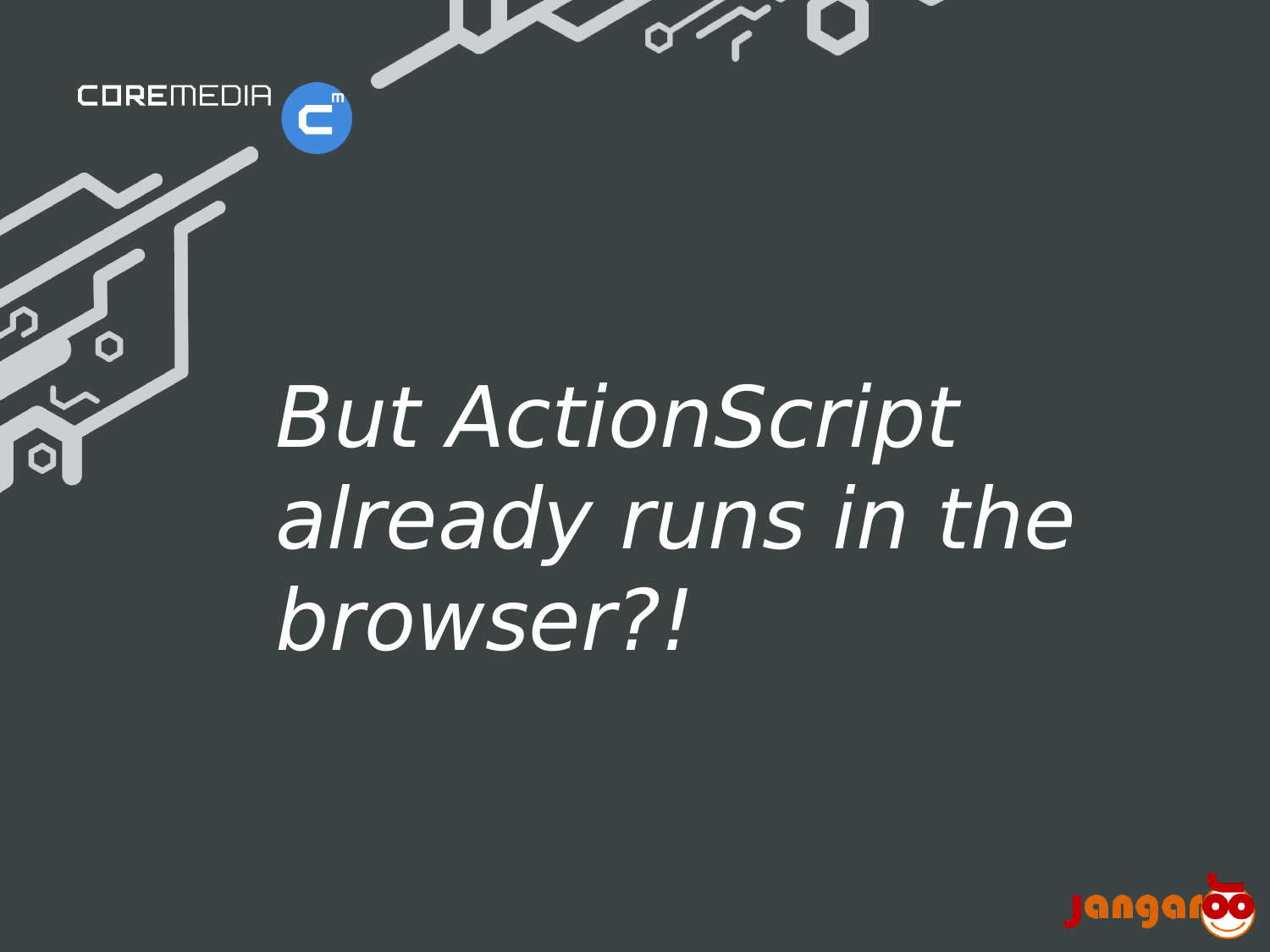

# But ActionScript already runs in the browser?!